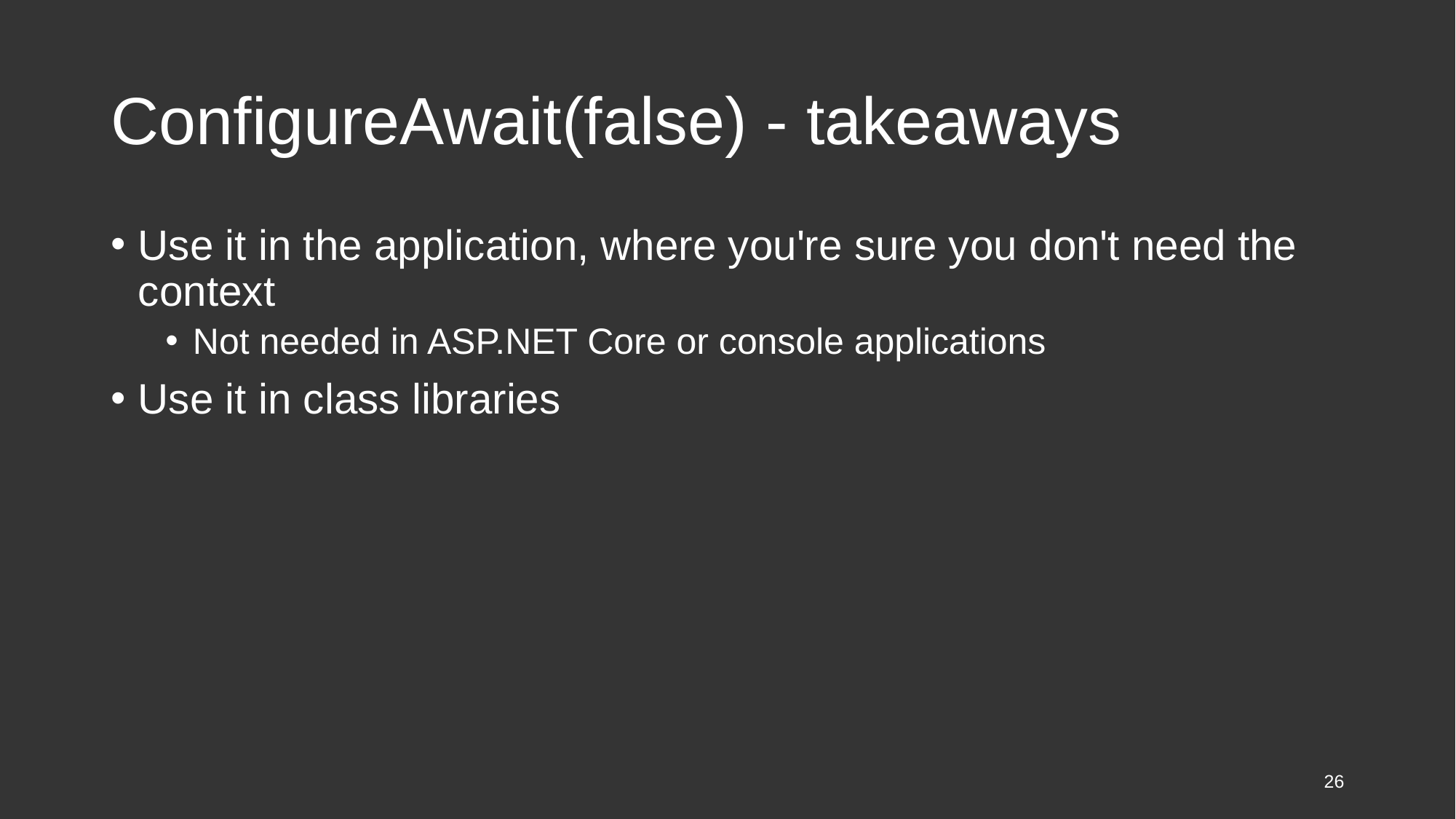

# ConfigureAwait(false) - takeaways
Use it in the application, where you're sure you don't need the context
Not needed in ASP.NET Core or console applications
Use it in class libraries

26